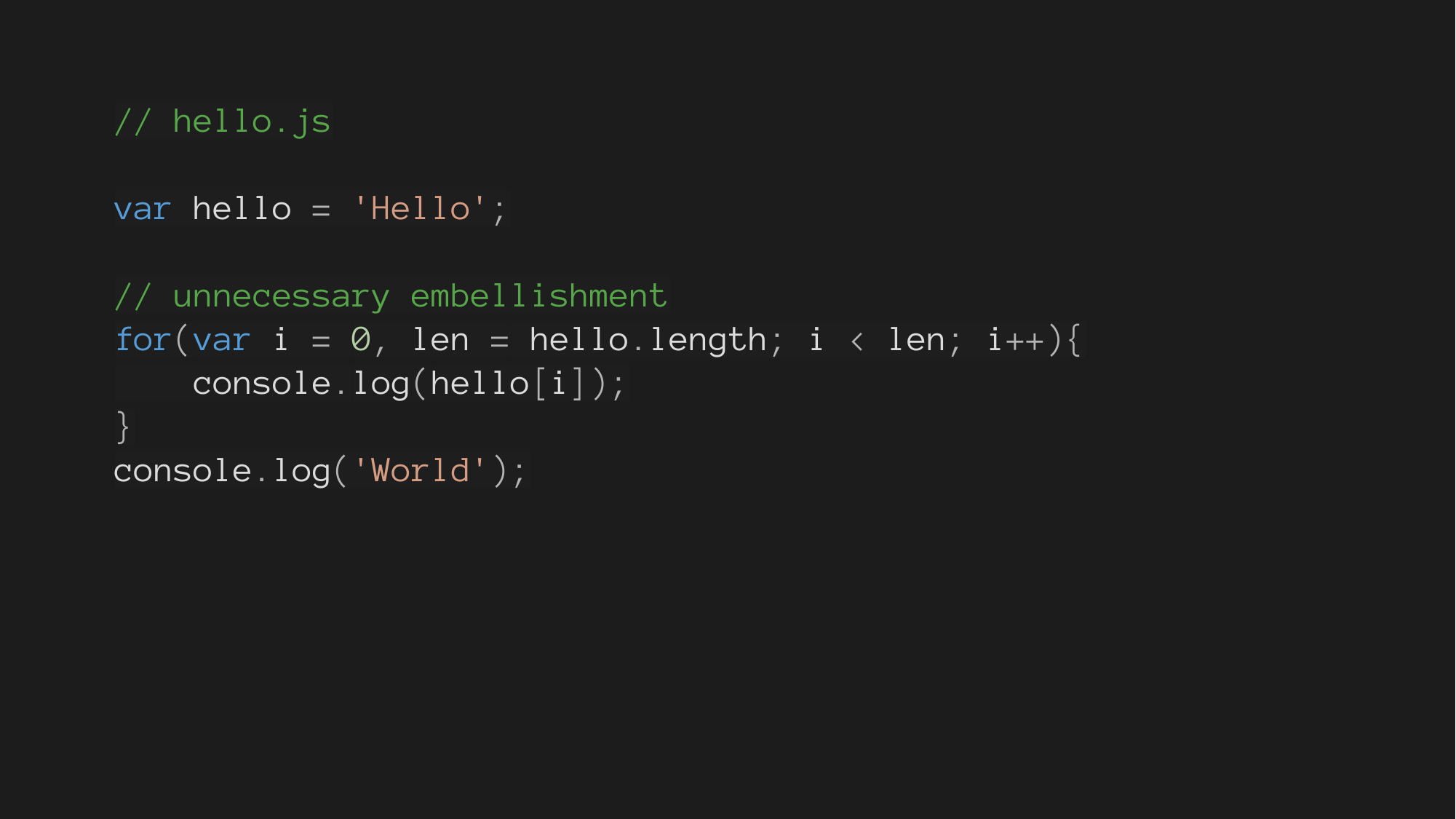

// hello.js

var hello = 'Hello';

// unnecessary embellishment
for(var i = 0, len = hello.length; i < len; i++){
    console.log(hello[i]);
}
console.log('World');